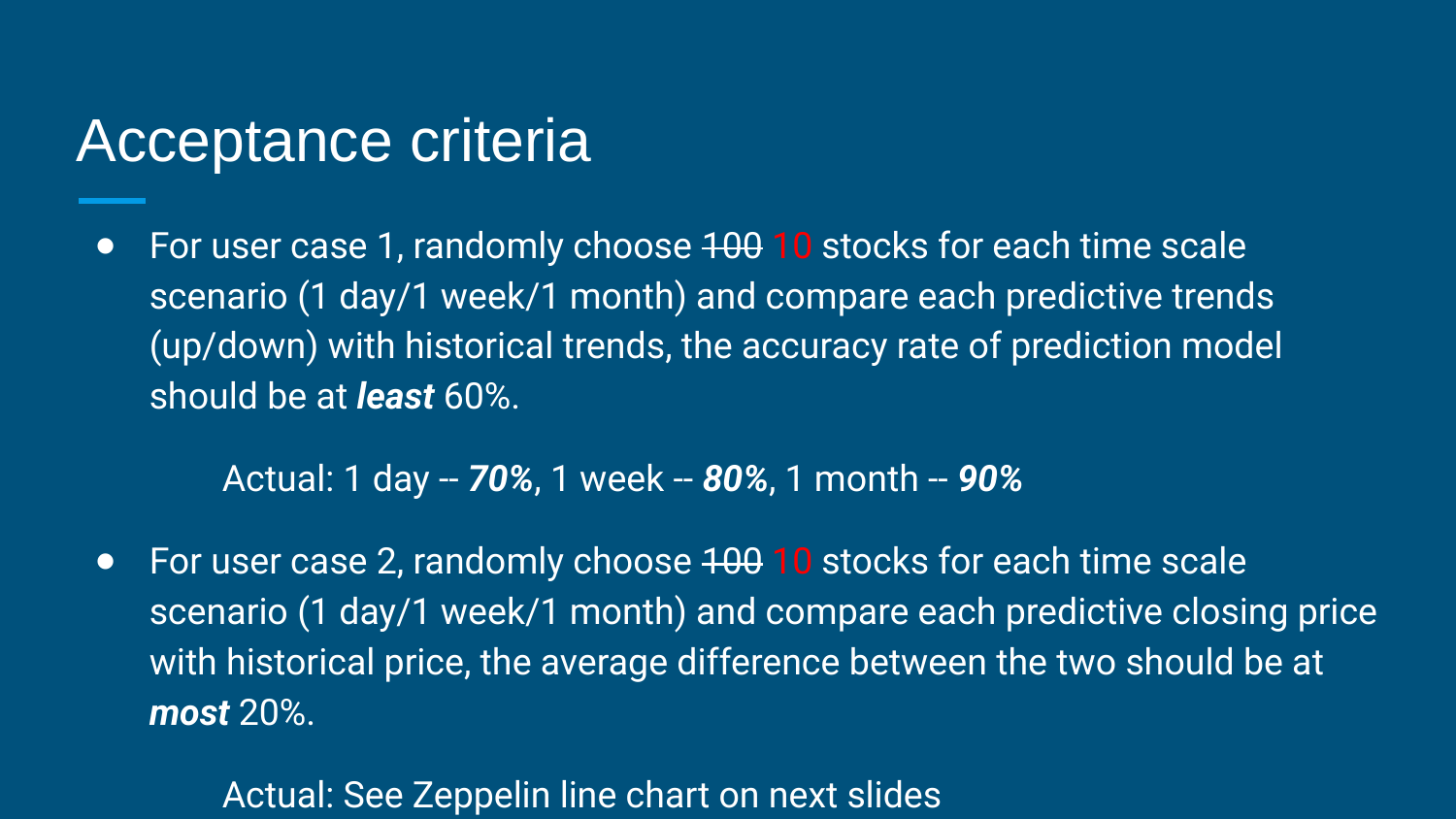

# Acceptance criteria
For user case 1, randomly choose 100 10 stocks for each time scale scenario (1 day/1 week/1 month) and compare each predictive trends (up/down) with historical trends, the accuracy rate of prediction model should be at least 60%.
	Actual: 1 day -- 70%, 1 week -- 80%, 1 month -- 90%
For user case 2, randomly choose 100 10 stocks for each time scale scenario (1 day/1 week/1 month) and compare each predictive closing price with historical price, the average difference between the two should be at most 20%.
	Actual: See Zeppelin line chart on next slides